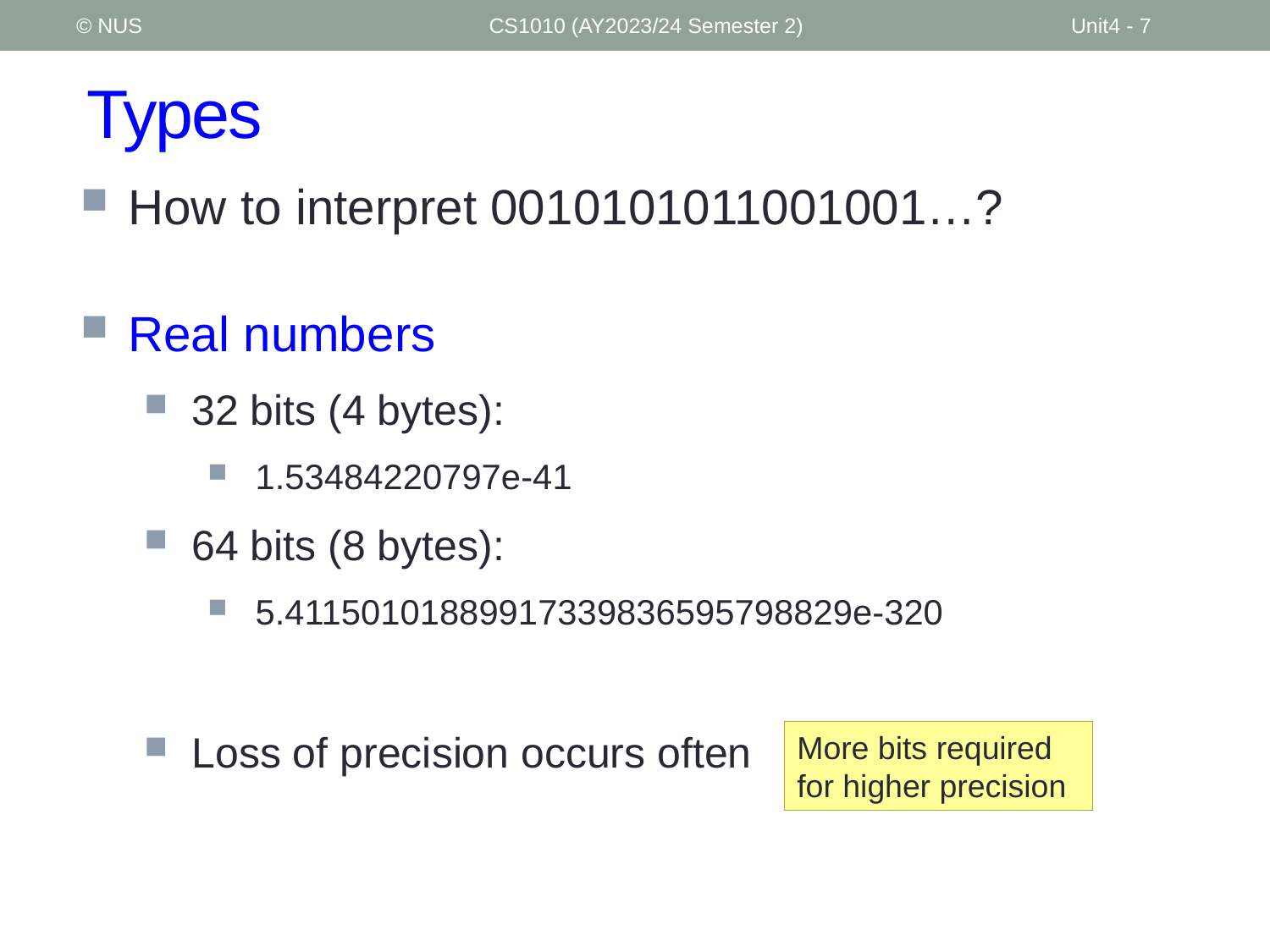

© NUS
CS1010 (AY2023/24 Semester 2)
Unit4 - 7
# Types
How to interpret 0010101011001001…?

Real numbers
32 bits (4 bytes):
1.53484220797e-41
64 bits (8 bytes):
5.41150101889917339836595798829e-320

Loss of precision occurs often
More bits required for higher precision